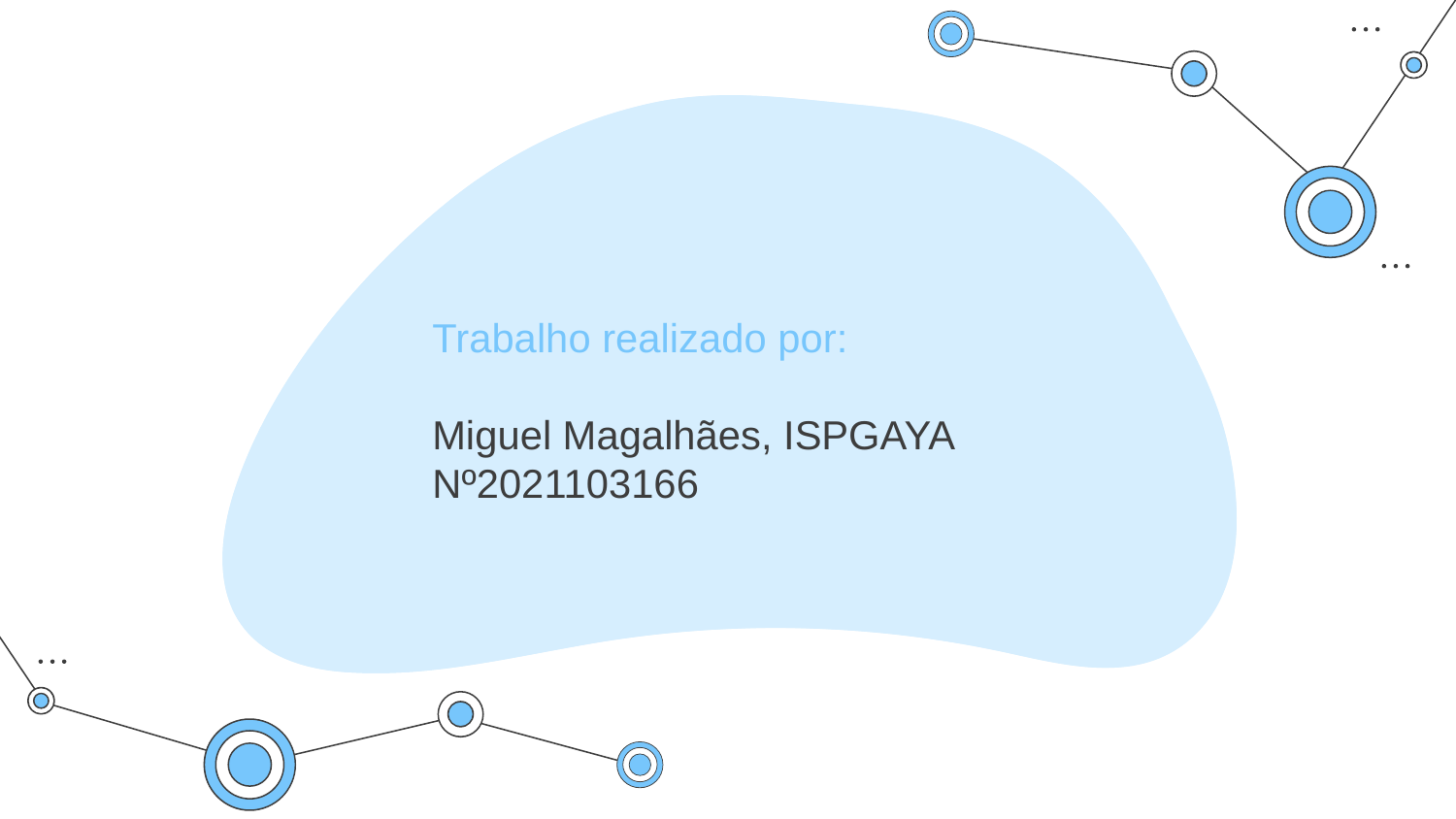

# Trabalho realizado por: Miguel Magalhães, ISPGAYA Nº2021103166